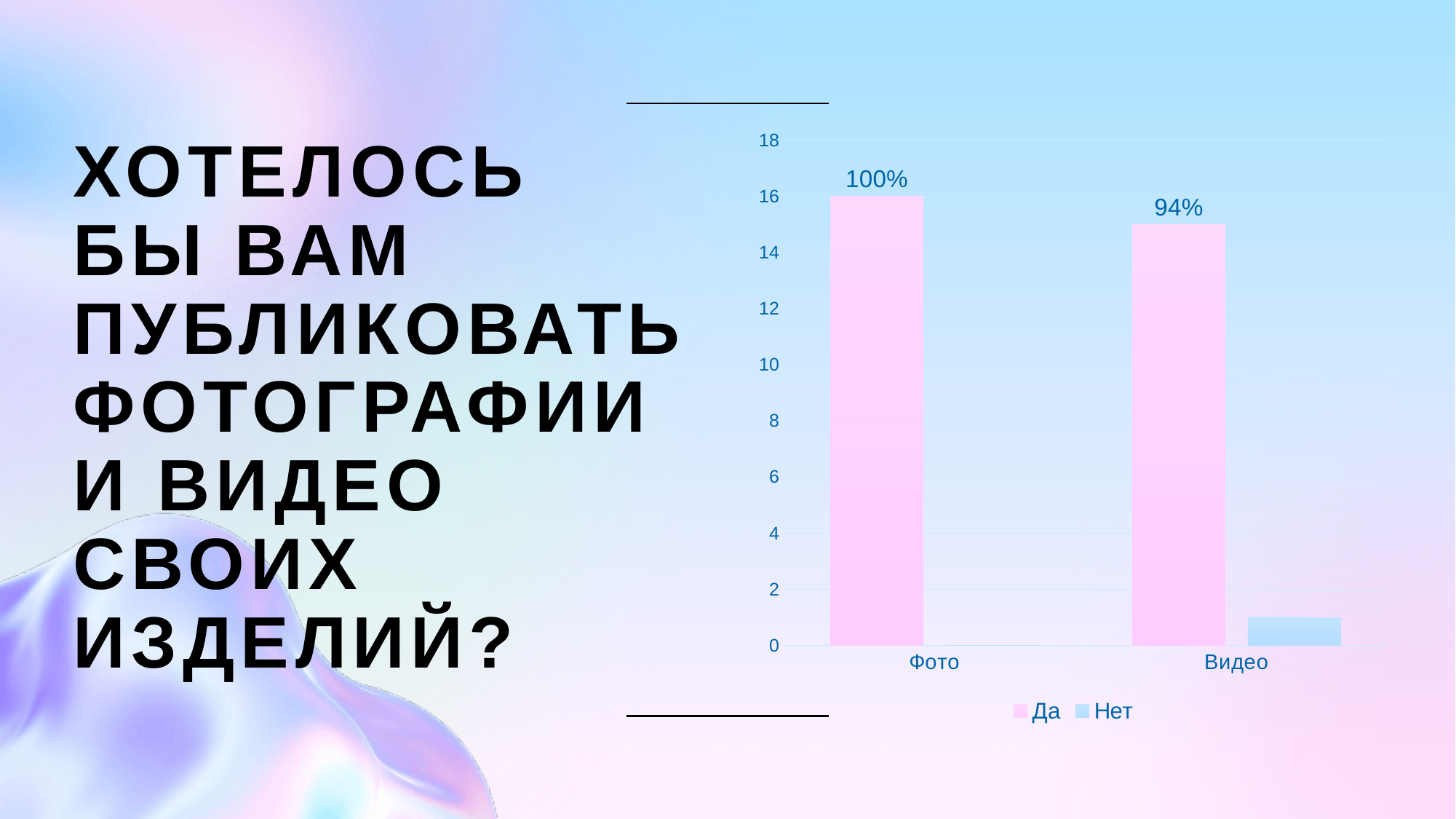

### Chart

| Category | Да | Нет |
|---|---|---|
| Фото | 16.0 | 0.0 |
| Видео | 15.0 | 1.0 |
# Хотелось бы вам публиковать фотографии и видео своих изделий?